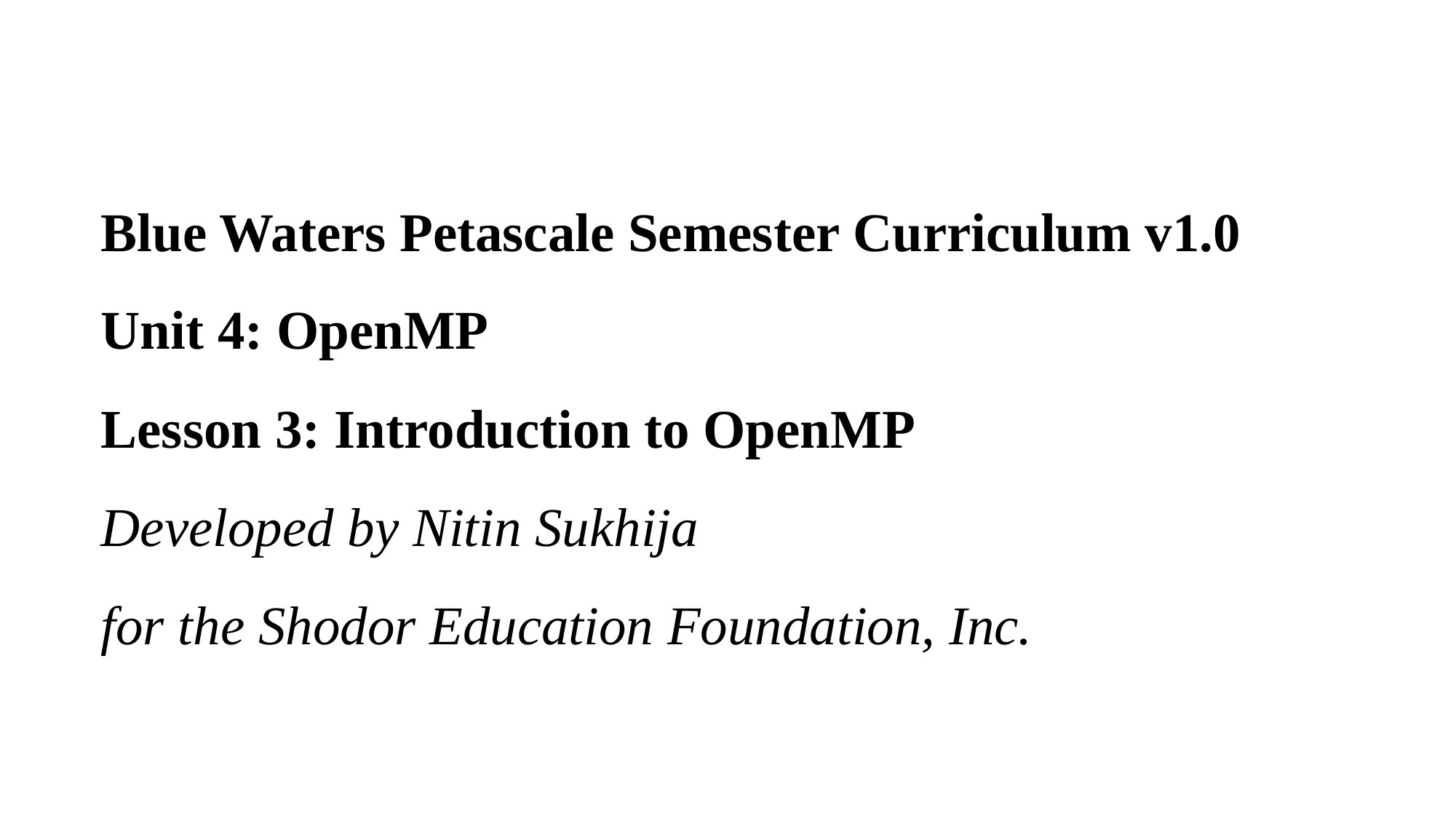

# Blue Waters Petascale Semester Curriculum v1.0 Unit 4: OpenMP Lesson 3: Introduction to OpenMP Developed by Nitin Sukhija for the Shodor Education Foundation, Inc.